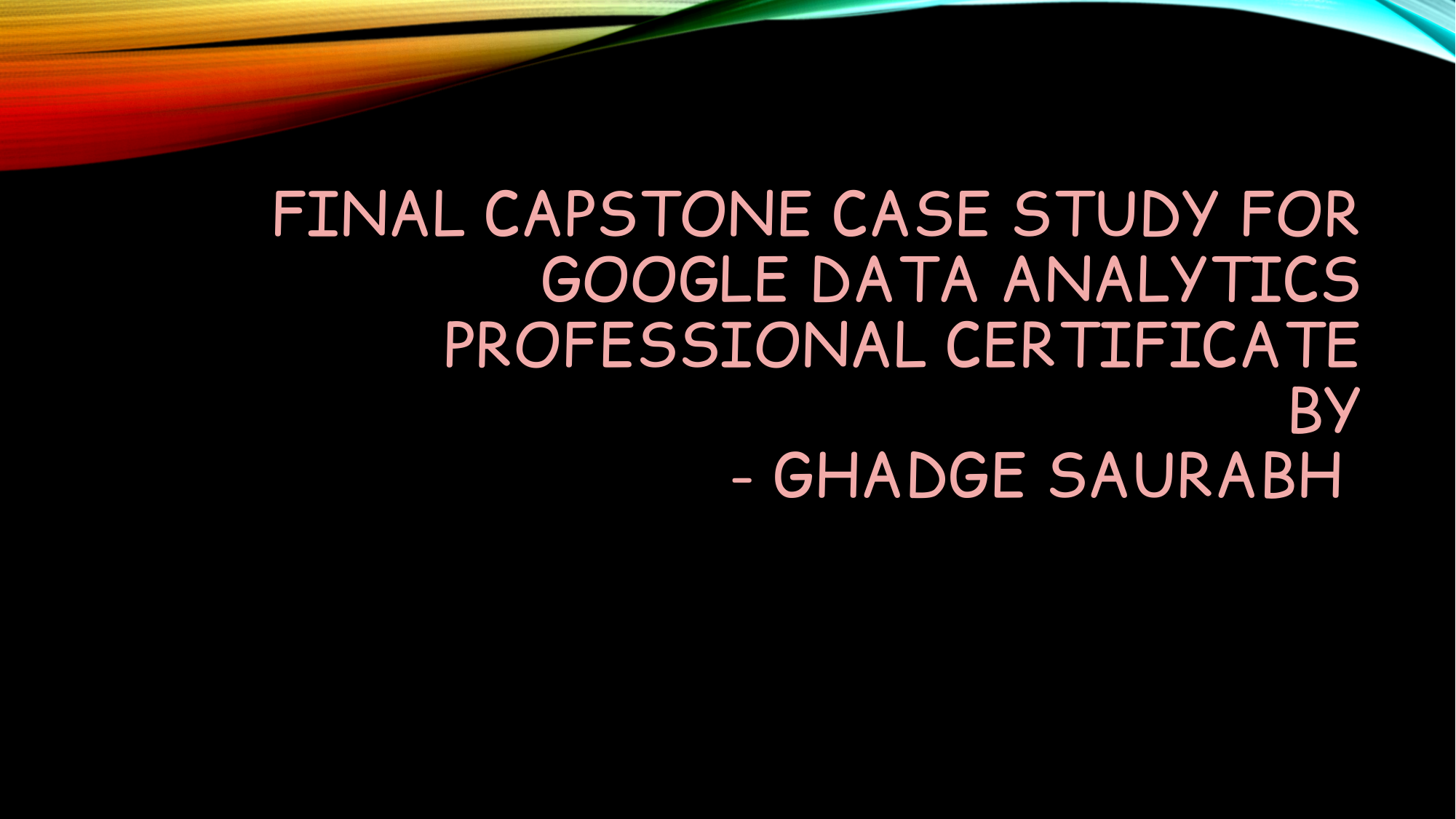

# Final Capstone case study for Google data analytics professional certificate by - Ghadge Saurabh